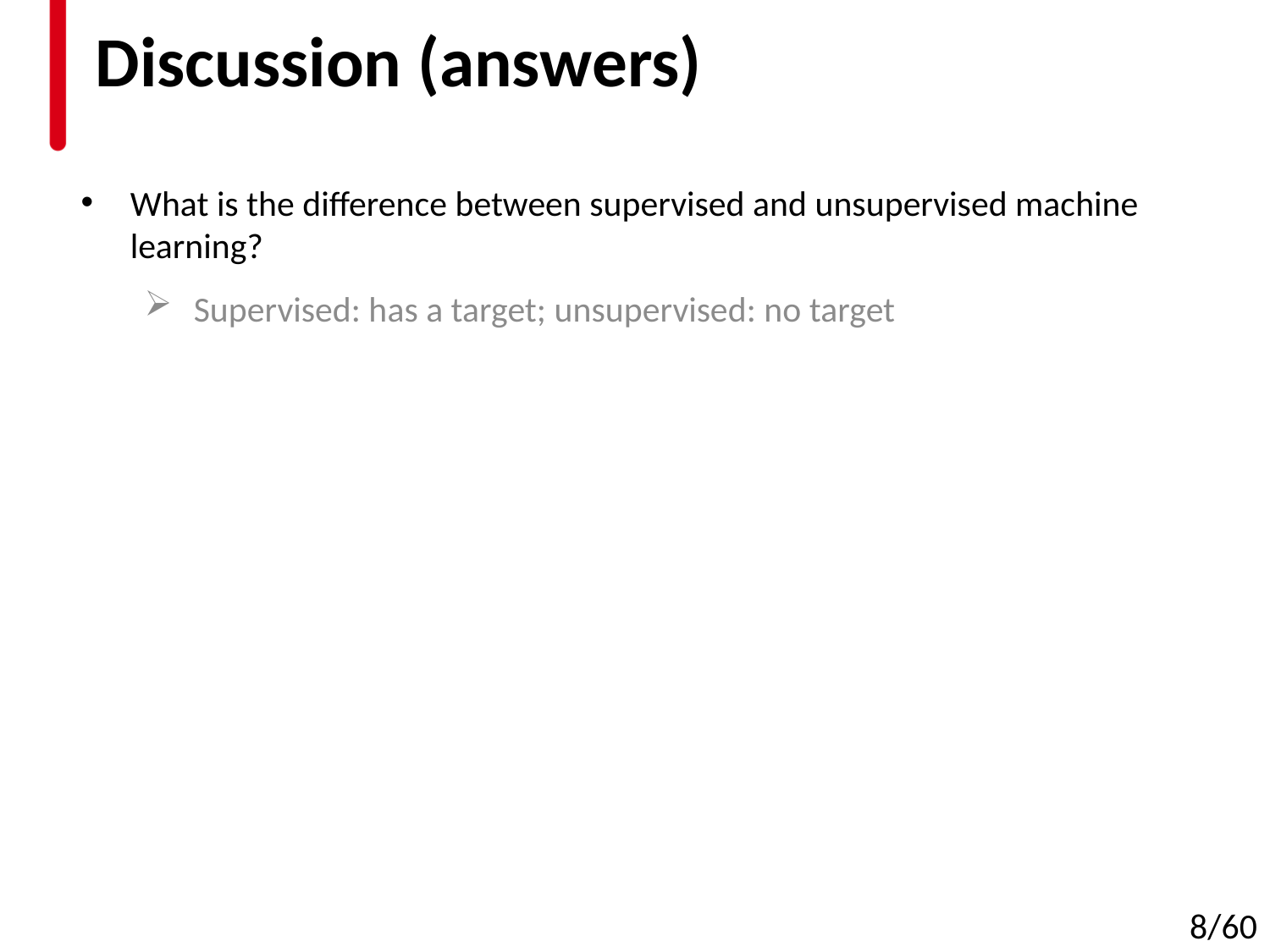

# Discussion (answers)
What is the difference between supervised and unsupervised machine learning?
Supervised: has a target; unsupervised: no target